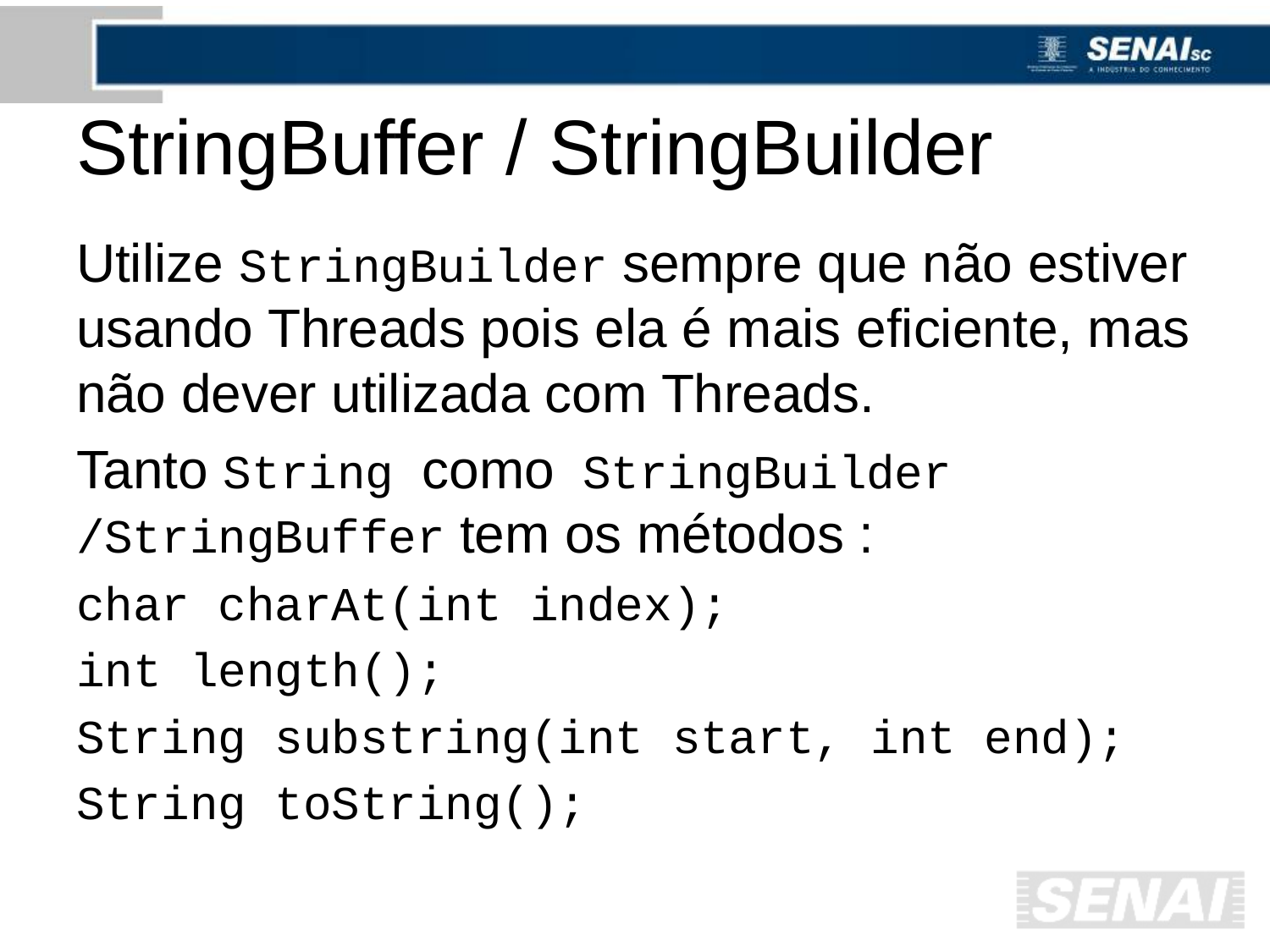

# StringBuffer / StringBuilder
Utilize StringBuilder sempre que não estiver usando Threads pois ela é mais eficiente, mas não dever utilizada com Threads.
Tanto String como StringBuilder /StringBuffer tem os métodos :
char charAt(int index);
int length();
String substring(int start, int end);
String toString();